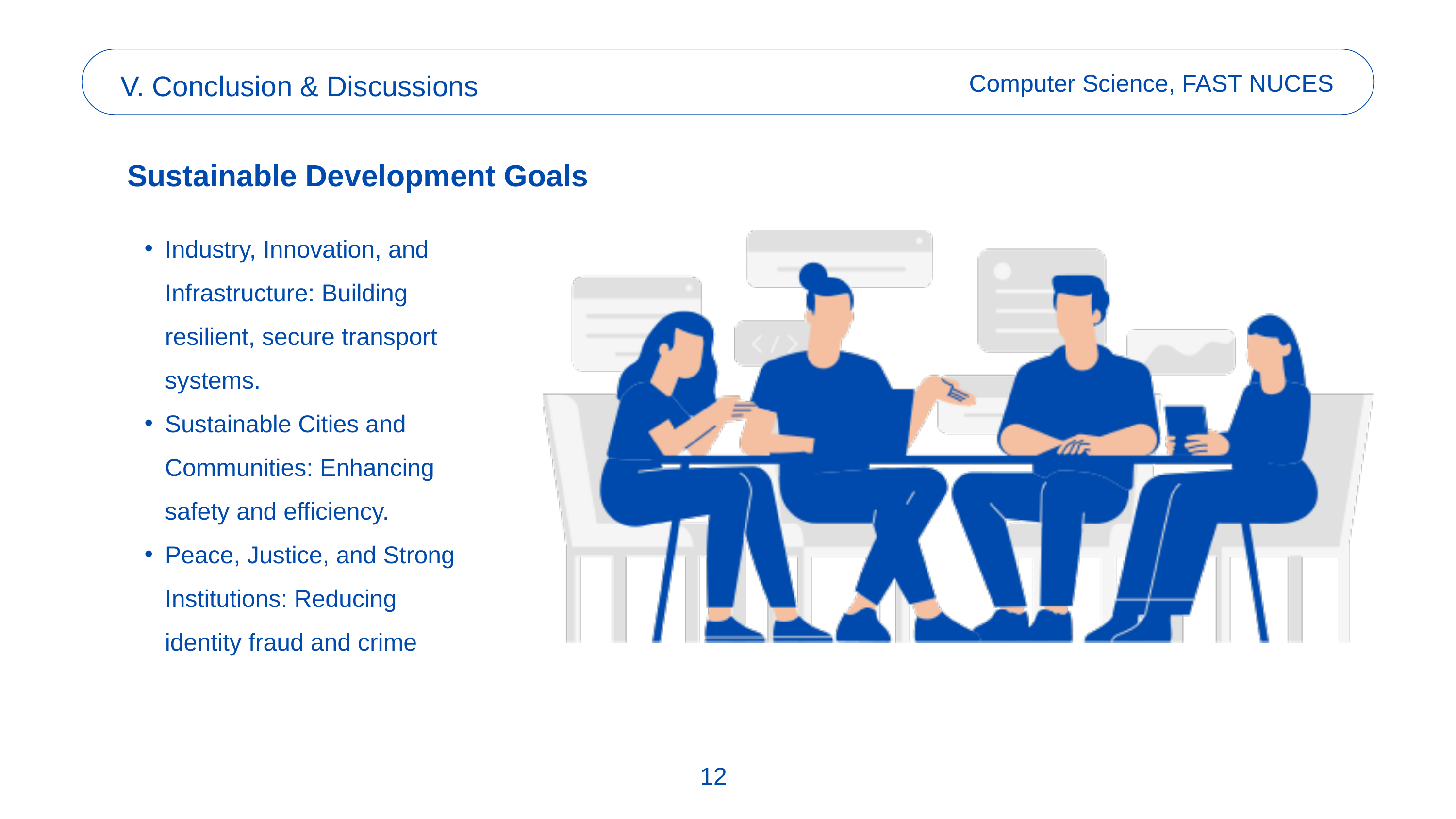

V. Conclusion & Discussions
Computer Science, FAST NUCES
Sustainable Development Goals
Industry, Innovation, and Infrastructure: Building resilient, secure transport systems.
Sustainable Cities and Communities: Enhancing safety and efficiency.
Peace, Justice, and Strong Institutions: Reducing identity fraud and crime

12